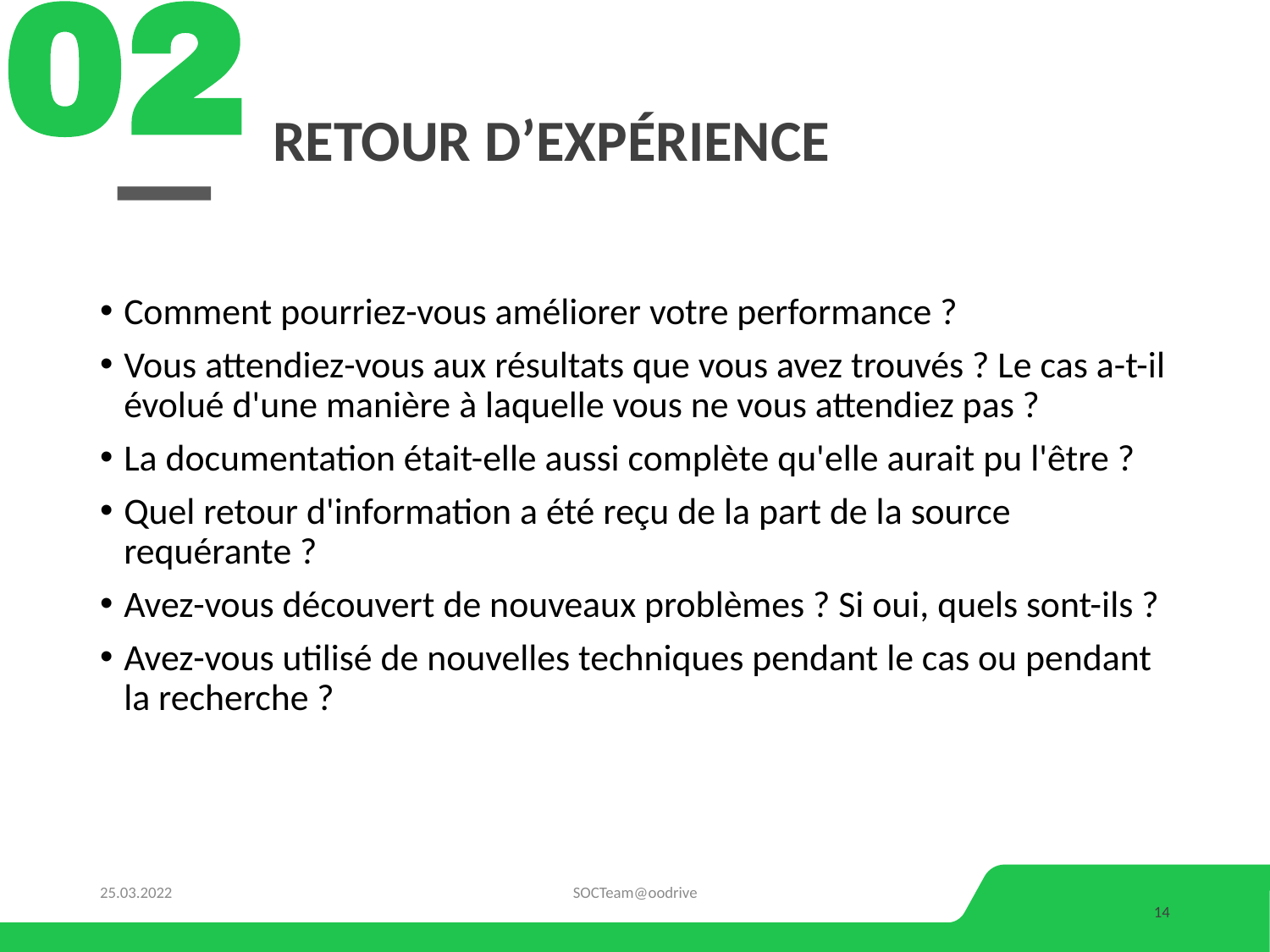

02
# Retour d’expérience
Comment pourriez-vous améliorer votre performance ?
Vous attendiez-vous aux résultats que vous avez trouvés ? Le cas a-t-il évolué d'une manière à laquelle vous ne vous attendiez pas ?
La documentation était-elle aussi complète qu'elle aurait pu l'être ?
Quel retour d'information a été reçu de la part de la source requérante ?
Avez-vous découvert de nouveaux problèmes ? Si oui, quels sont-ils ?
Avez-vous utilisé de nouvelles techniques pendant le cas ou pendant la recherche ?
25.03.2022
SOCTeam@oodrive
14